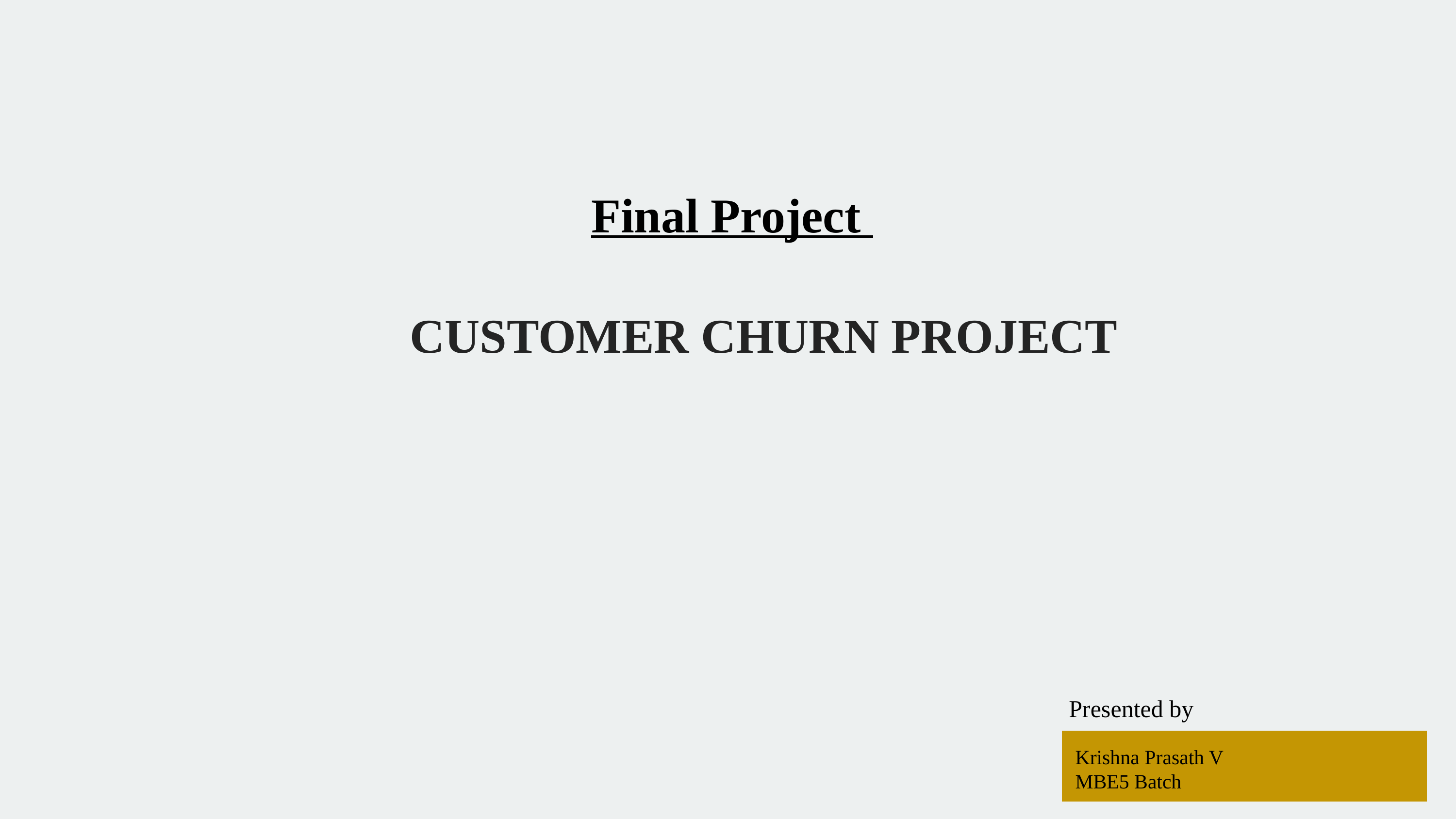

Final Project
CUSTOMER CHURN PROJECT

Presented by

Krishna Prasath V
MBE5 Batch